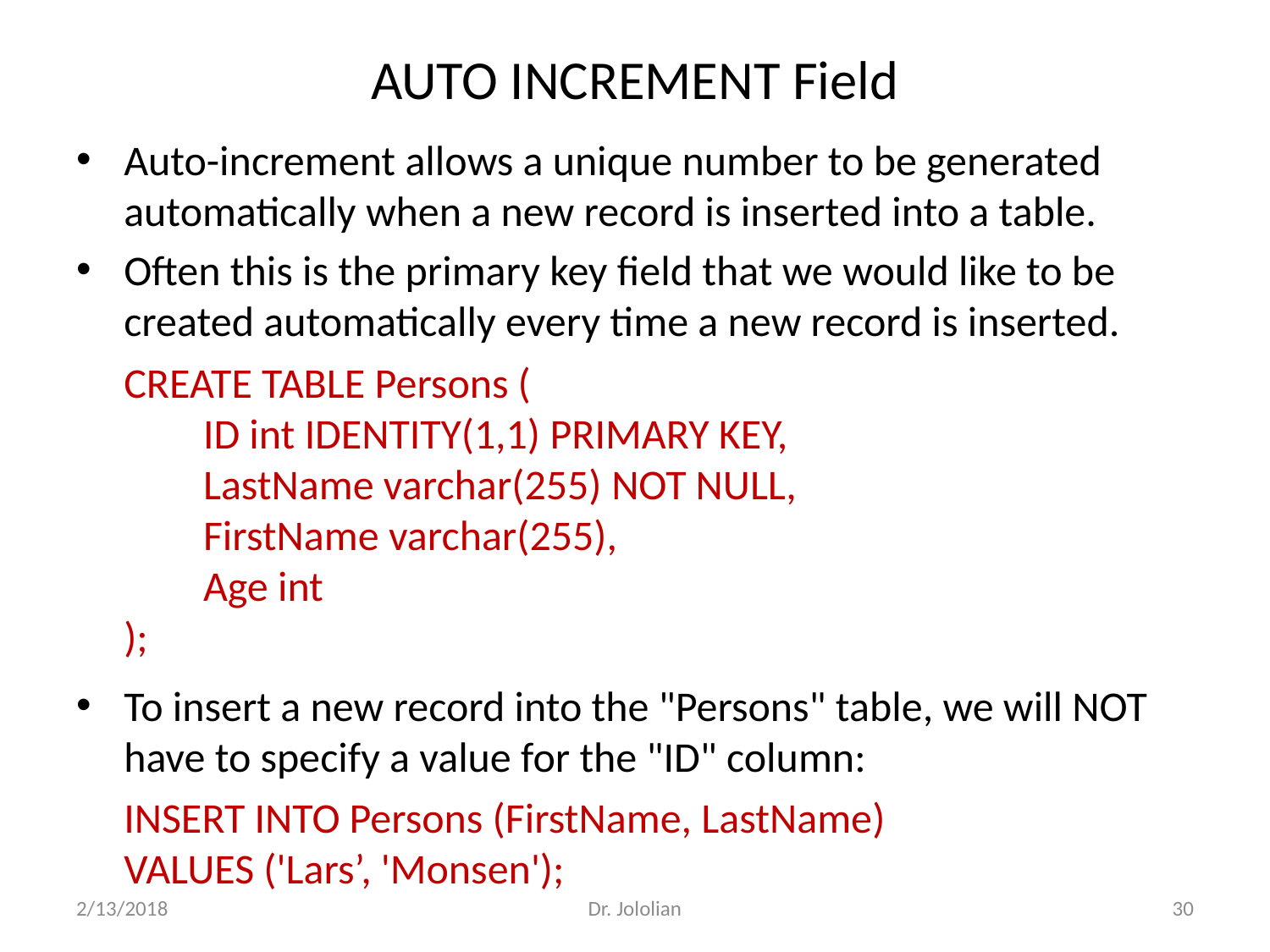

# AUTO INCREMENT Field
Auto-increment allows a unique number to be generated automatically when a new record is inserted into a table.
Often this is the primary key field that we would like to be created automatically every time a new record is inserted.
     CREATE TABLE Persons (
    	ID int IDENTITY(1,1) PRIMARY KEY,
   	LastName varchar(255) NOT NULL,
    	FirstName varchar(255),
    	Age int
     );
To insert a new record into the "Persons" table, we will NOT have to specify a value for the "ID" column:
     INSERT INTO Persons (FirstName, LastName)
     VALUES ('Lars’, 'Monsen');
2/13/2018
Dr. Jololian
30